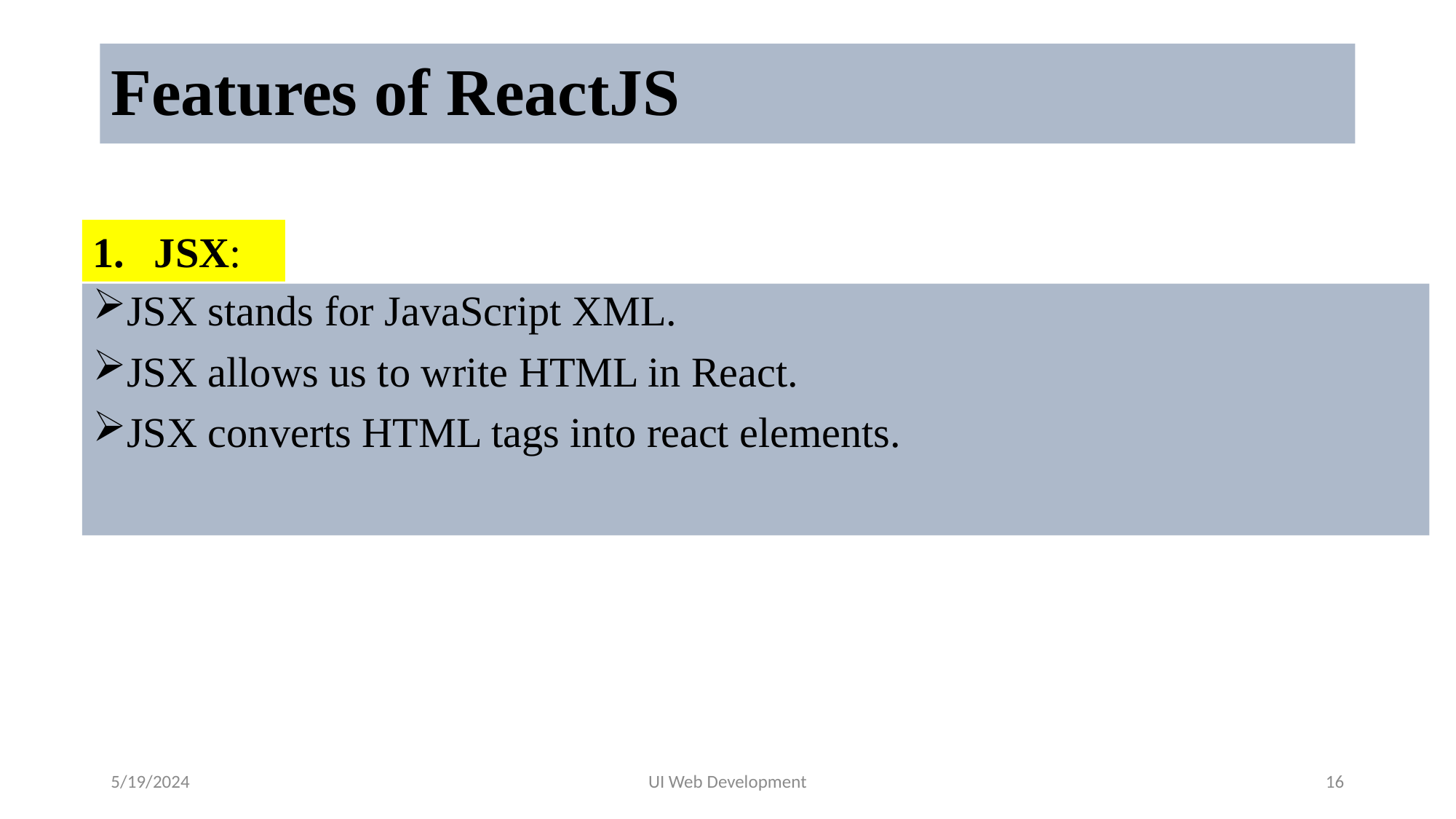

# Features of ReactJS
JSX:
JSX stands for JavaScript XML.
JSX allows us to write HTML in React.
JSX converts HTML tags into react elements.

5/19/2024
UI Web Development
16